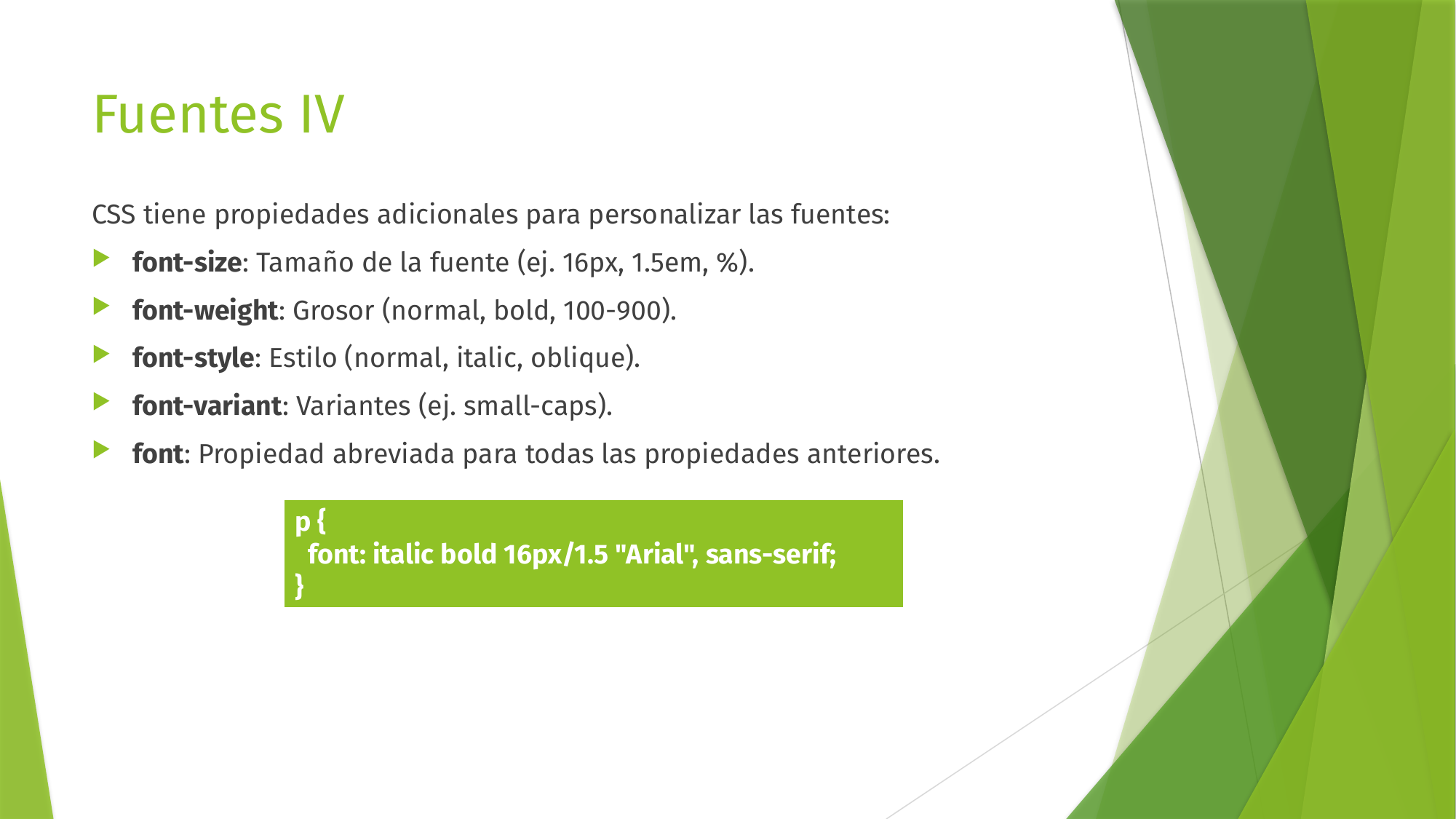

# Fuentes IV
CSS tiene propiedades adicionales para personalizar las fuentes:
font-size: Tamaño de la fuente (ej. 16px, 1.5em, %).
font-weight: Grosor (normal, bold, 100-900).
font-style: Estilo (normal, italic, oblique).
font-variant: Variantes (ej. small-caps).
font: Propiedad abreviada para todas las propiedades anteriores.
| p { font: italic bold 16px/1.5 "Arial", sans-serif; } |
| --- |